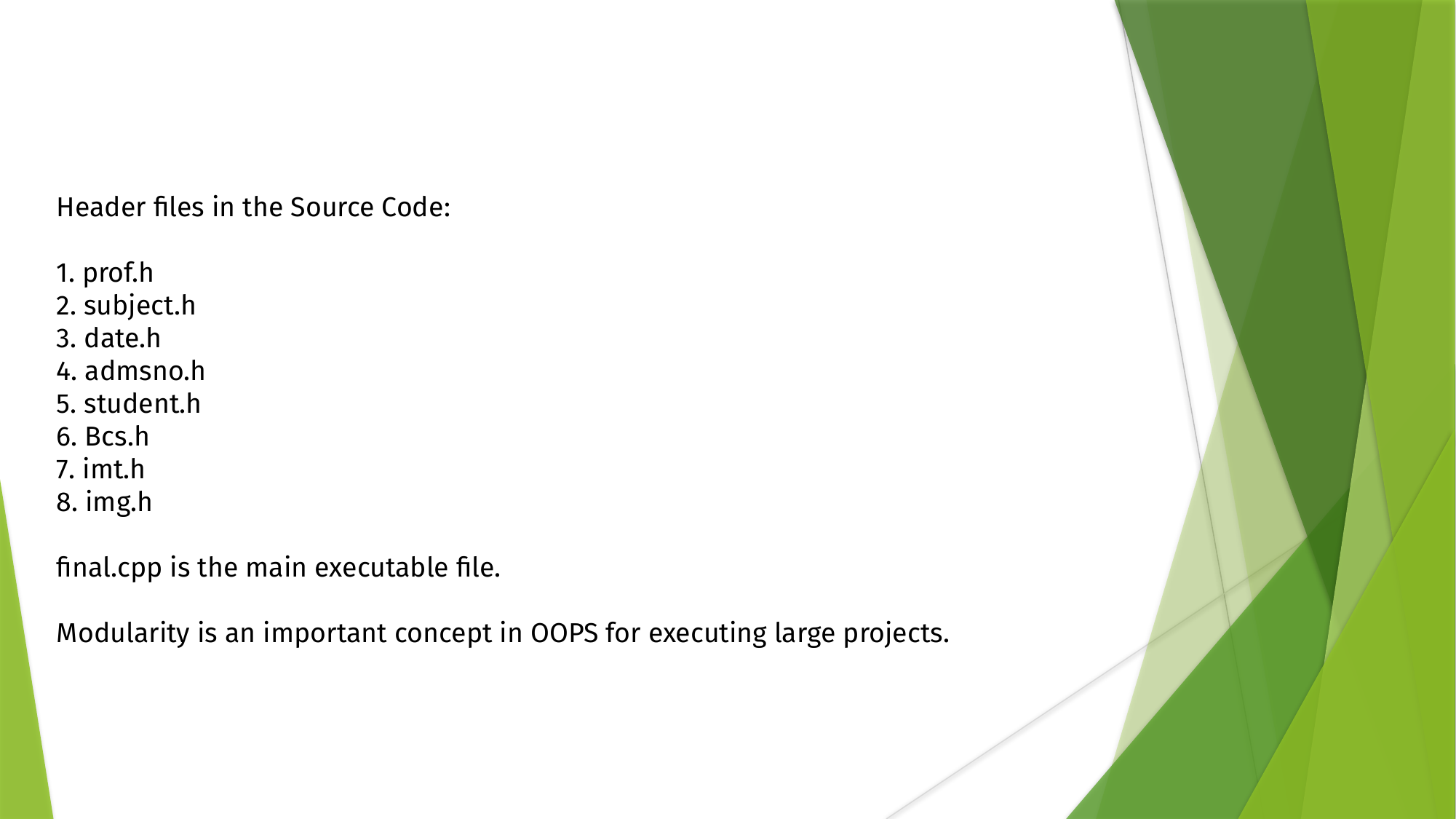

Header files in the Source Code:
1. prof.h
2. subject.h
3. date.h
4. admsno.h
5. student.h
6. Bcs.h
7. imt.h
8. img.h
final.cpp is the main executable file.
Modularity is an important concept in OOPS for executing large projects.